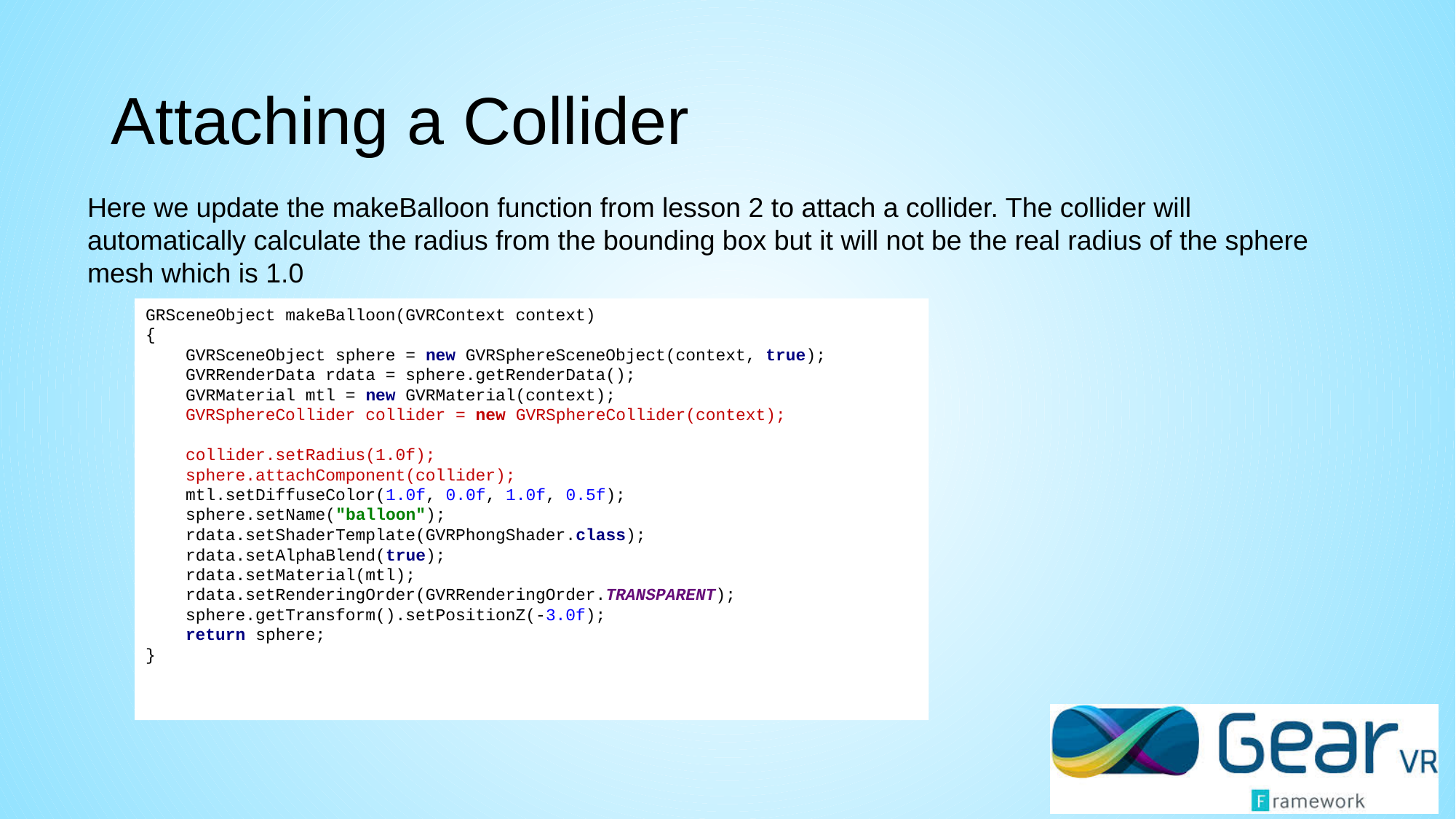

# Attaching a Collider
Here we update the makeBalloon function from lesson 2 to attach a collider. The collider will automatically calculate the radius from the bounding box but it will not be the real radius of the sphere mesh which is 1.0
GRSceneObject makeBalloon(GVRContext context)
{
    GVRSceneObject sphere = new GVRSphereSceneObject(context, true);
    GVRRenderData rdata = sphere.getRenderData();
    GVRMaterial mtl = new GVRMaterial(context);
    GVRSphereCollider collider = new GVRSphereCollider(context);
    collider.setRadius(1.0f);
    sphere.attachComponent(collider);
    mtl.setDiffuseColor(1.0f, 0.0f, 1.0f, 0.5f);
    sphere.setName("balloon");
    rdata.setShaderTemplate(GVRPhongShader.class);
    rdata.setAlphaBlend(true);
    rdata.setMaterial(mtl);
    rdata.setRenderingOrder(GVRRenderingOrder.TRANSPARENT);
    sphere.getTransform().setPositionZ(-3.0f);
    return sphere;
}